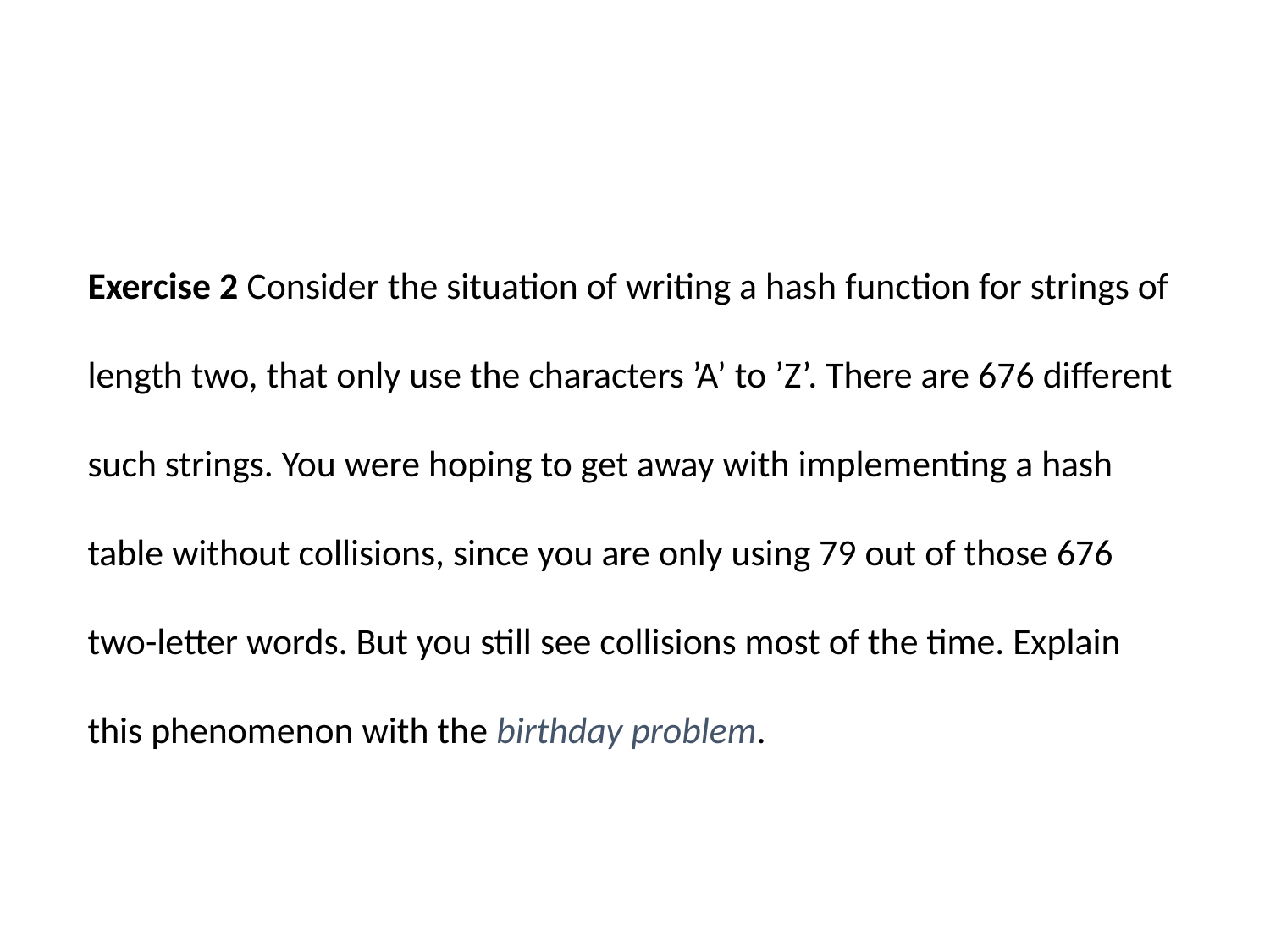

Exercise 2 Consider the situation of writing a hash function for strings of length two, that only use the characters ’A’ to ’Z’. There are 676 different such strings. You were hoping to get away with implementing a hash table without collisions, since you are only using 79 out of those 676 two-letter words. But you still see collisions most of the time. Explain this phenomenon with the birthday problem.